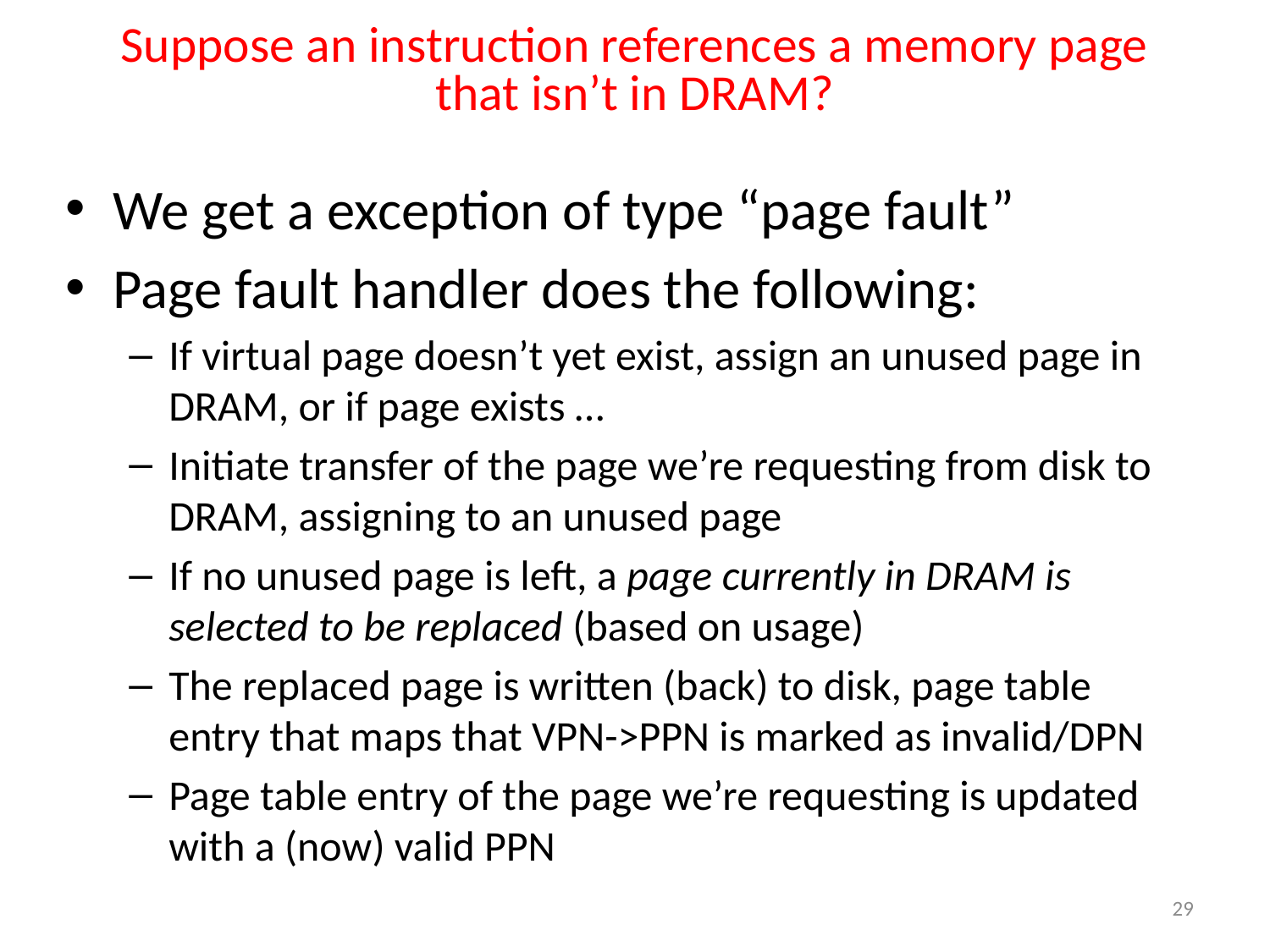

# Suppose an instruction references a memory page that isn’t in DRAM?
We get a exception of type “page fault”
Page fault handler does the following:
If virtual page doesn’t yet exist, assign an unused page in DRAM, or if page exists …
Initiate transfer of the page we’re requesting from disk to DRAM, assigning to an unused page
If no unused page is left, a page currently in DRAM is selected to be replaced (based on usage)
The replaced page is written (back) to disk, page table entry that maps that VPN->PPN is marked as invalid/DPN
Page table entry of the page we’re requesting is updated with a (now) valid PPN
29